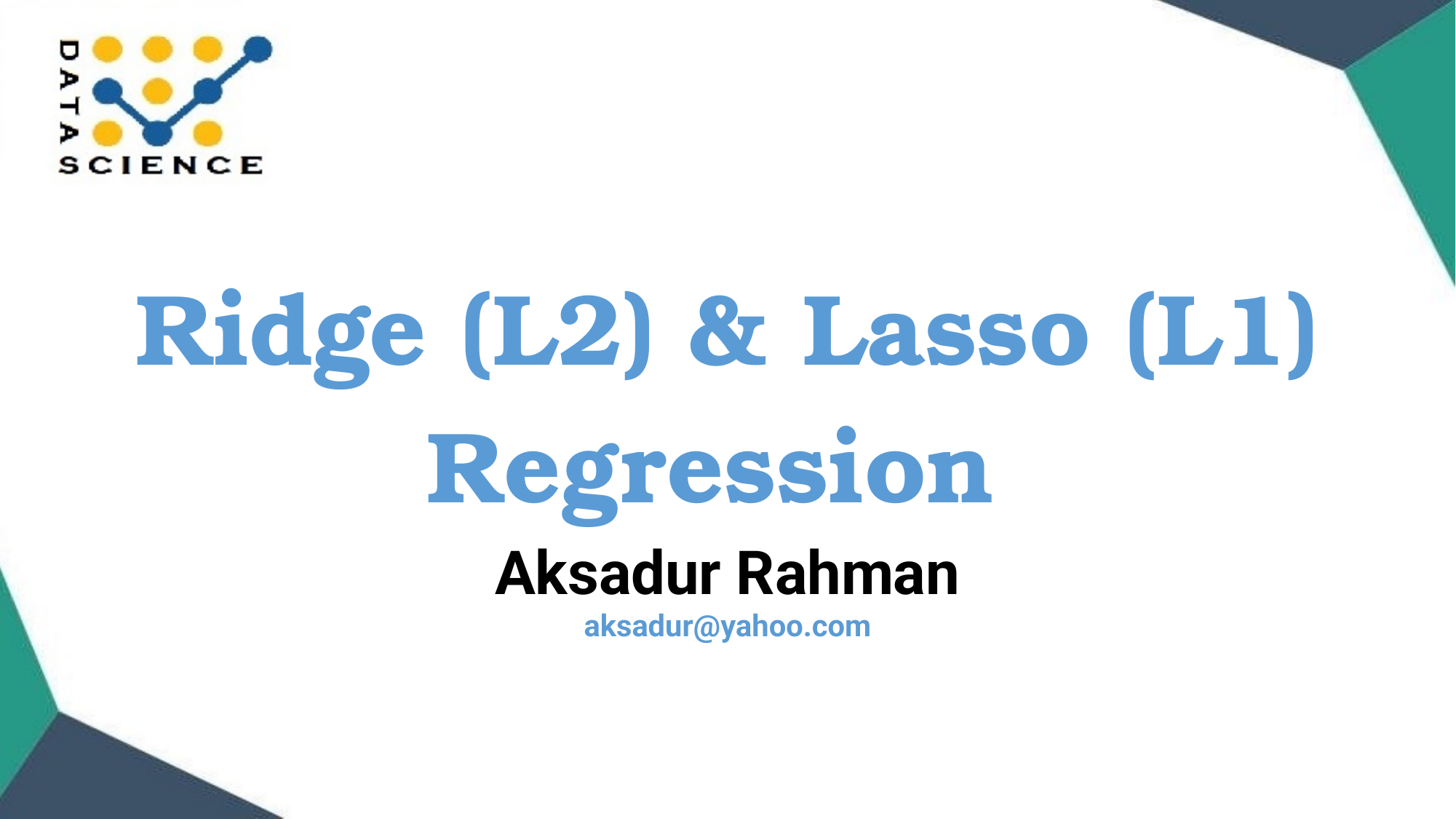

Ridge (L2) & Lasso (L1) Regression
Aksadur Rahman
aksadur@yahoo.com